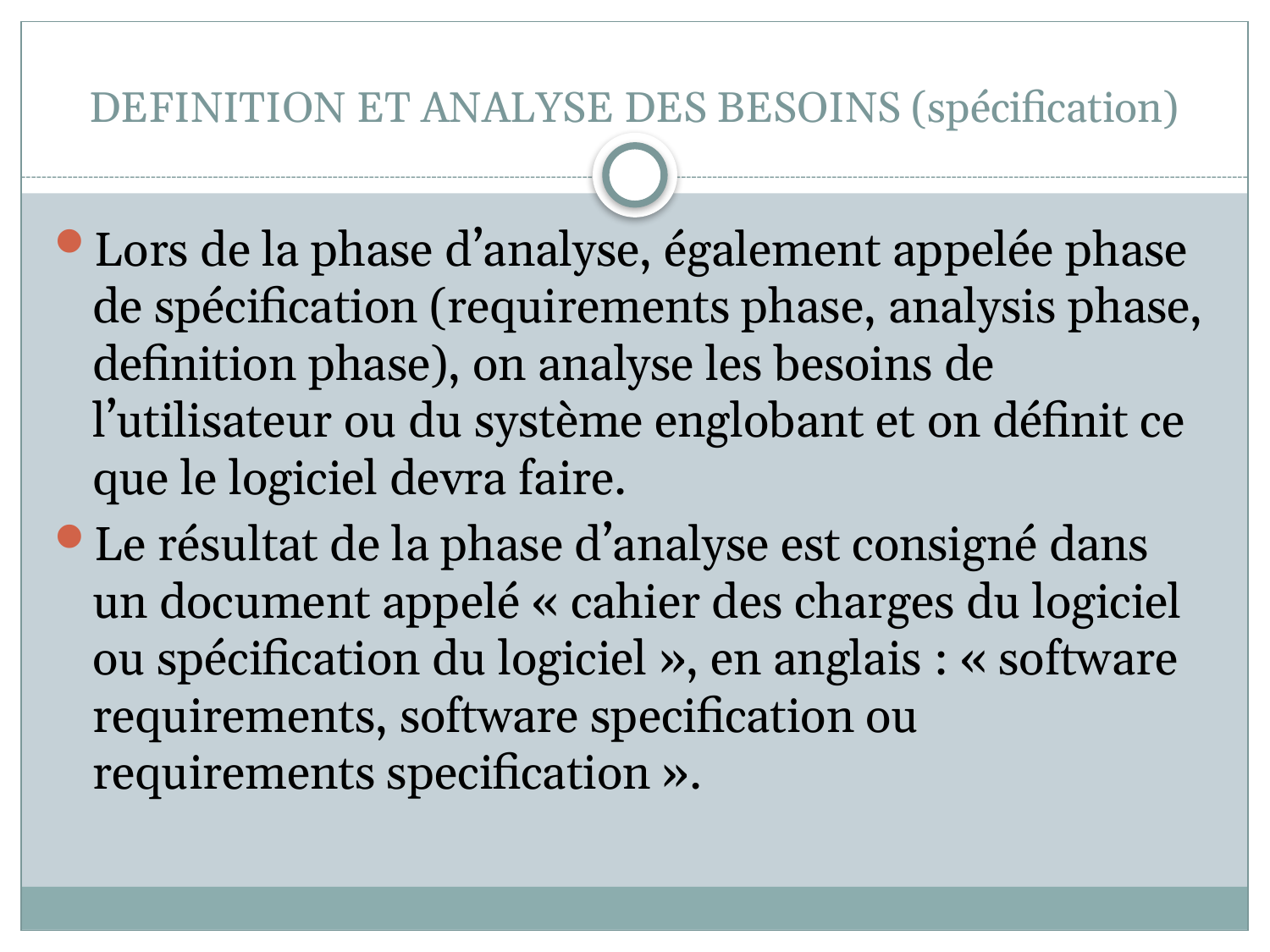

# DEFINITION ET ANALYSE DES BESOINS (spécification)
Lors de la phase d’analyse, également appelée phase de spécification (requirements phase, analysis phase, definition phase), on analyse les besoins de l’utilisateur ou du système englobant et on définit ce que le logiciel devra faire.
Le résultat de la phase d’analyse est consigné dans un document appelé « cahier des charges du logiciel ou spécification du logiciel », en anglais : « software requirements, software specification ou requirements specification ».